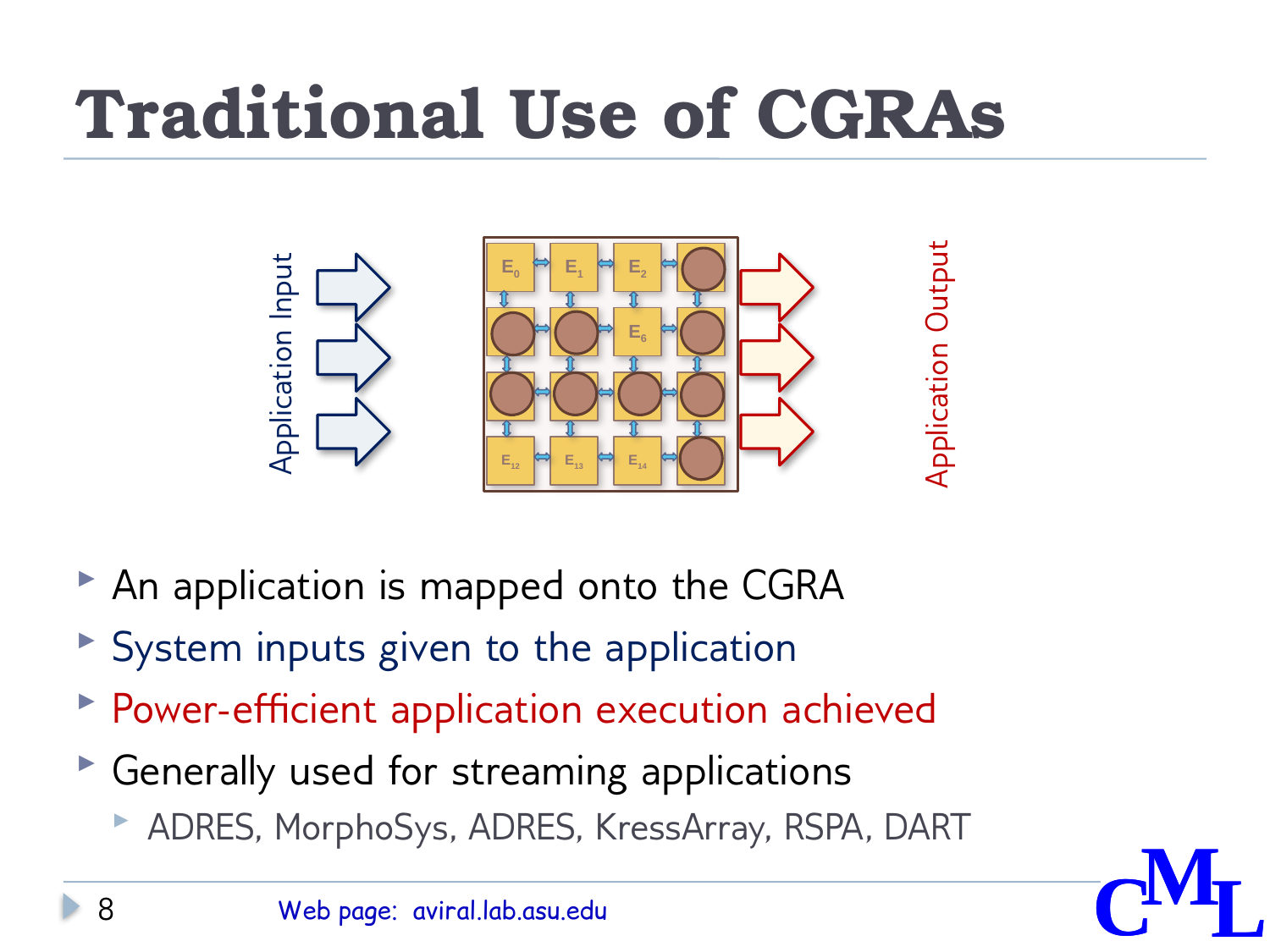

# Traditional Use of CGRAs

E0
E1
E2
E3

E4
E5
E6
E7

E8
E9
E10
E11

E12
E13
E14
E15

Application Input
Application Output

An application is mapped onto the CGRA
System inputs given to the application
Power-efficient application execution achieved
Generally used for streaming applications
ADRES, MorphoSys, ADRES, KressArray, RSPA, DART
8